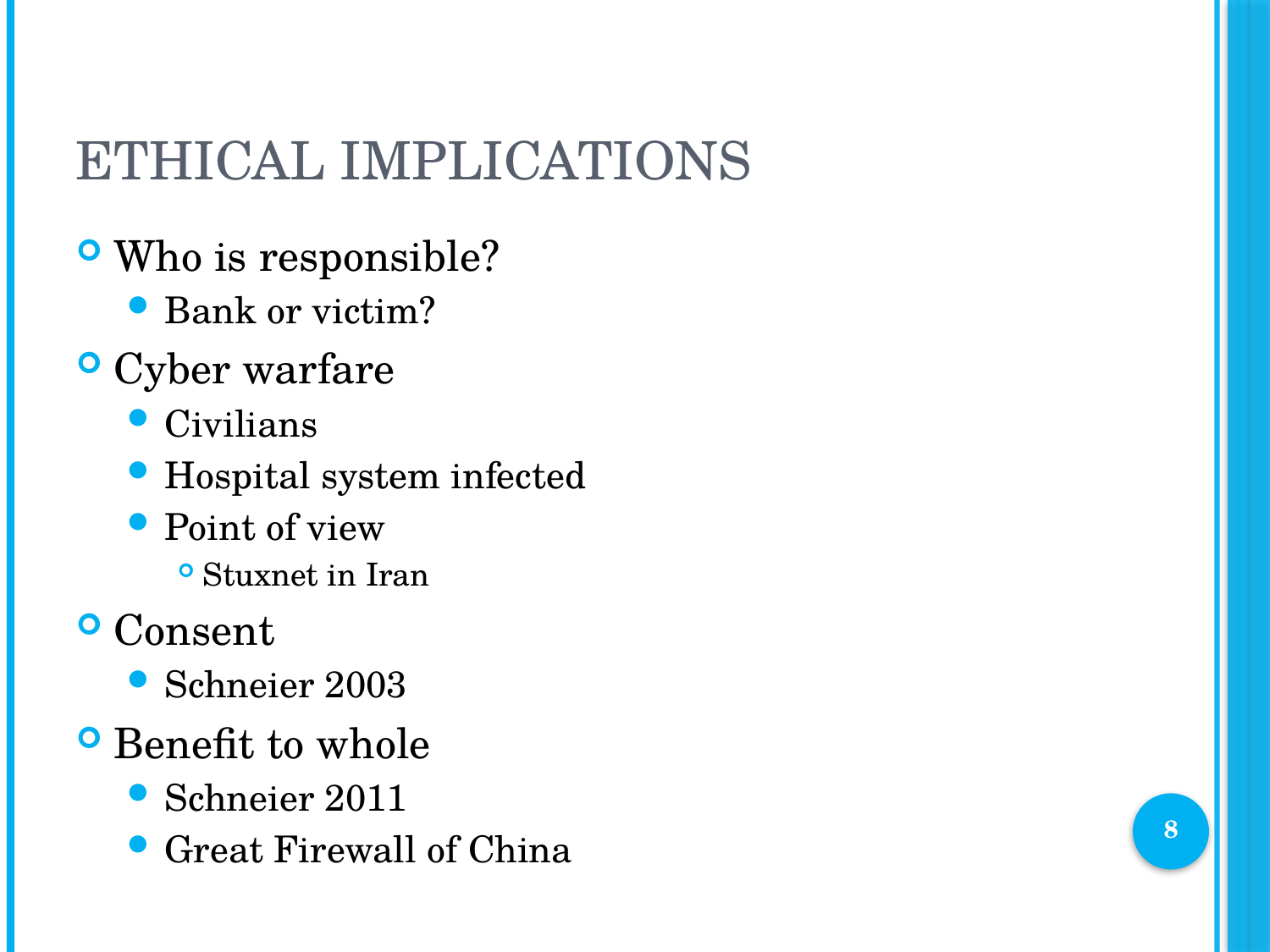

# Ethical Implications
Who is responsible?
Bank or victim?
Cyber warfare
Civilians
Hospital system infected
Point of view
Stuxnet in Iran
Consent
Schneier 2003
Benefit to whole
Schneier 2011
Great Firewall of China
8